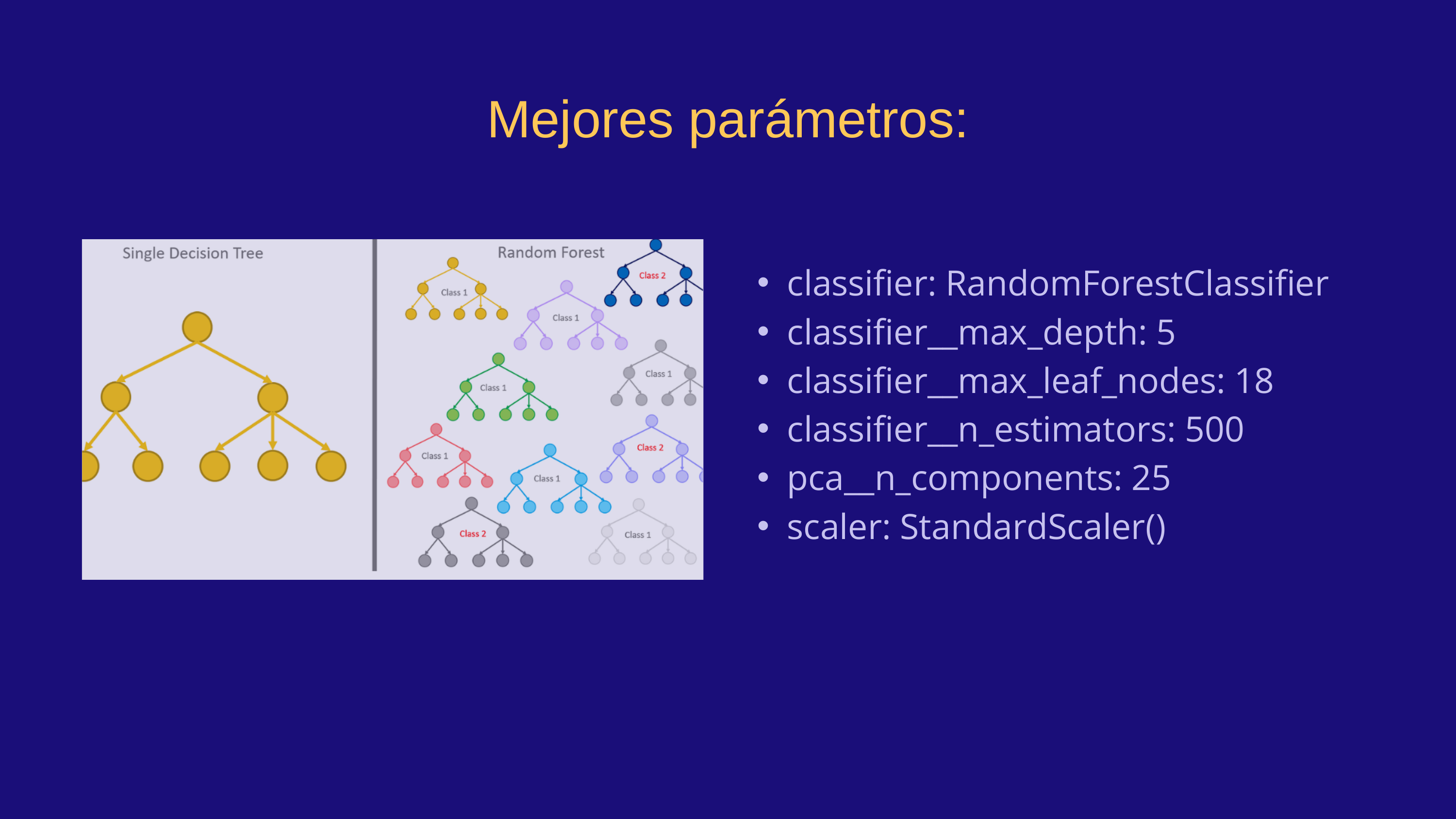

Mejores parámetros:

classifier: RandomForestClassifier
classifier__max_depth: 5
classifier__max_leaf_nodes: 18
classifier__n_estimators: 500
pca__n_components: 25
scaler: StandardScaler()